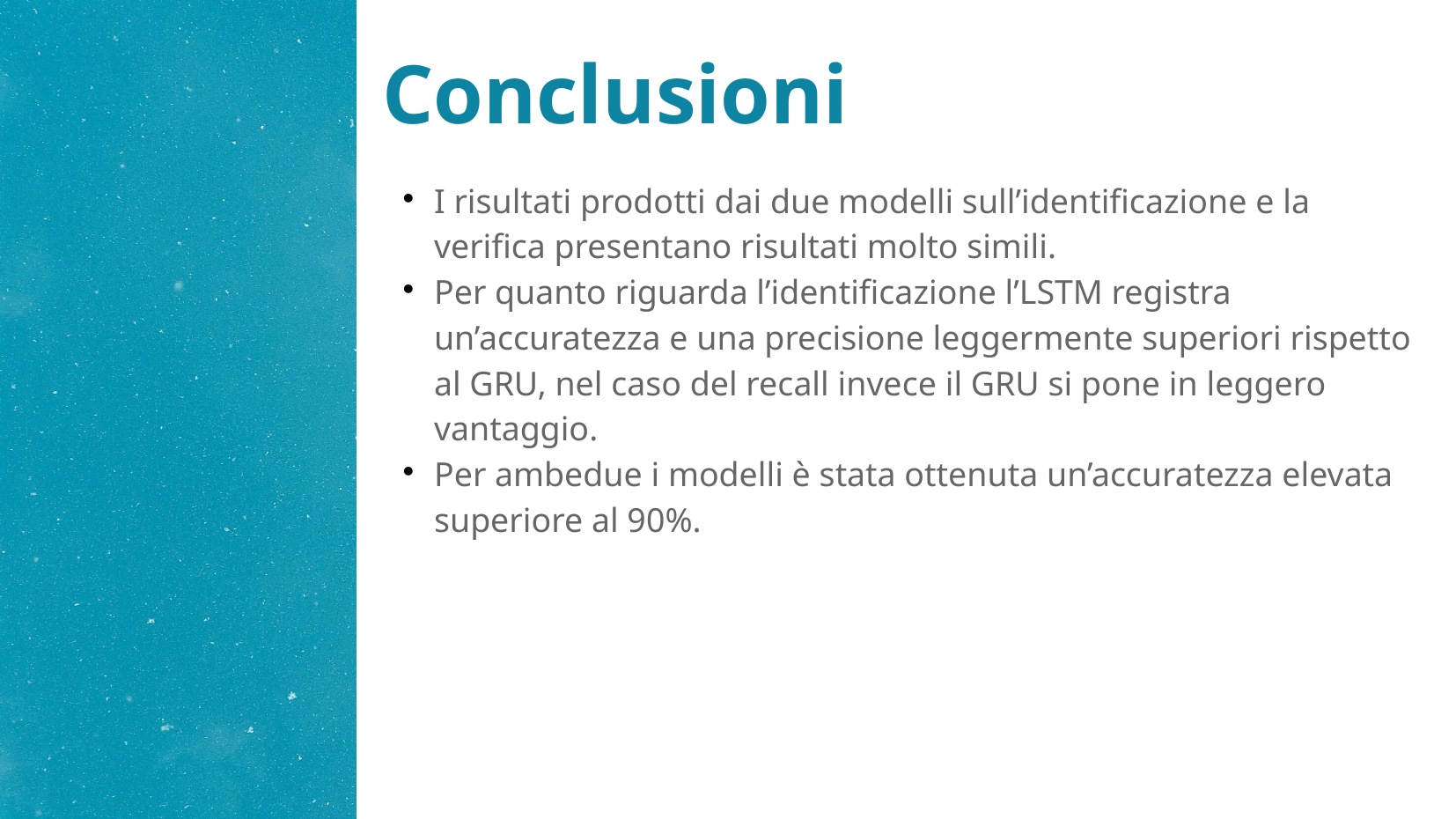

# Conclusioni
I risultati prodotti dai due modelli sull’identificazione e la verifica presentano risultati molto simili.
Per quanto riguarda l’identificazione l’LSTM registra un’accuratezza e una precisione leggermente superiori rispetto al GRU, nel caso del recall invece il GRU si pone in leggero vantaggio.
Per ambedue i modelli è stata ottenuta un’accuratezza elevata superiore al 90%.